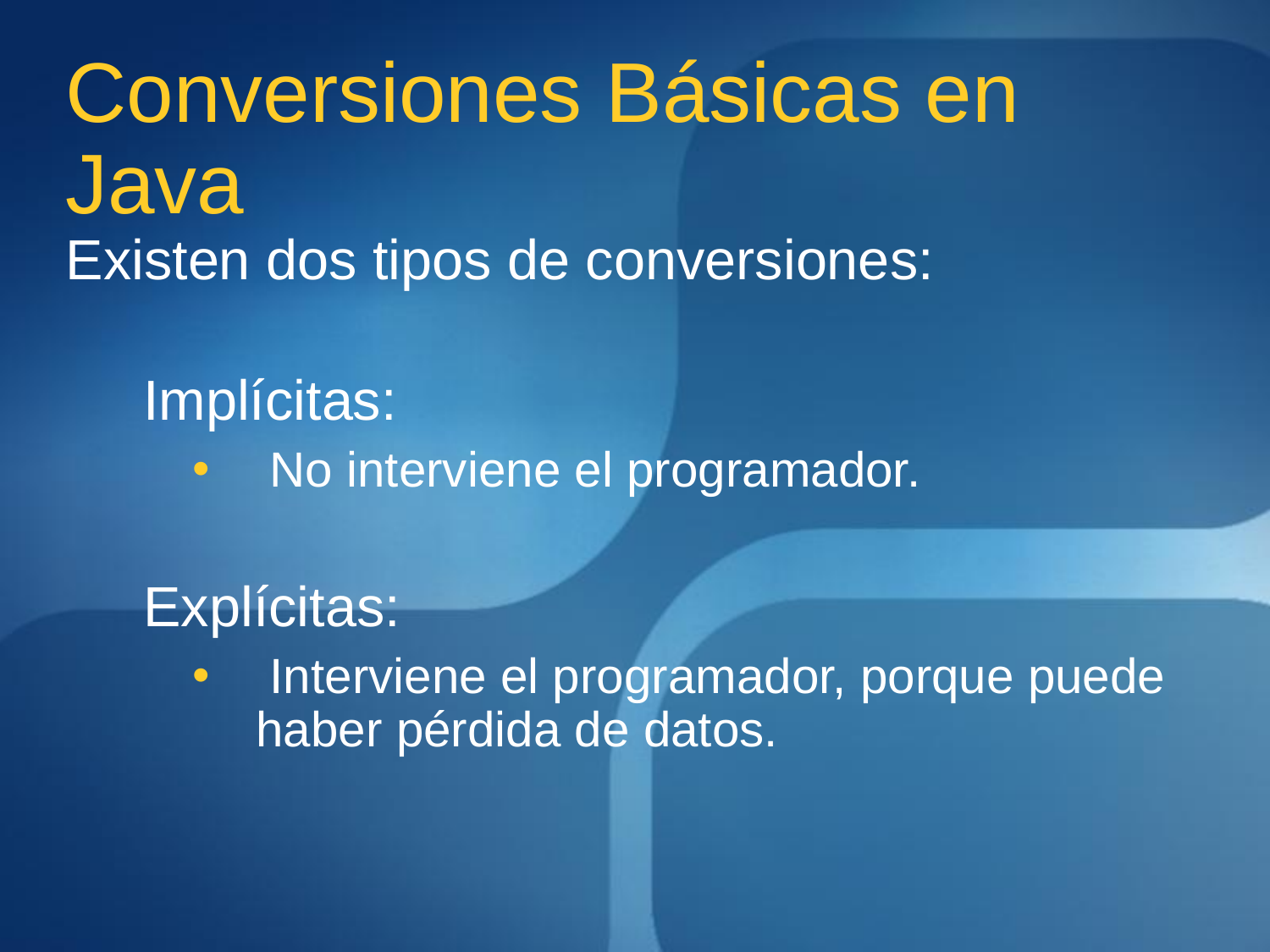

# Conversiones Básicas en Java
Existen dos tipos de conversiones:

Implícitas:
 No interviene el programador.

Explícitas:
 Interviene el programador, porque puede haber pérdida de datos.